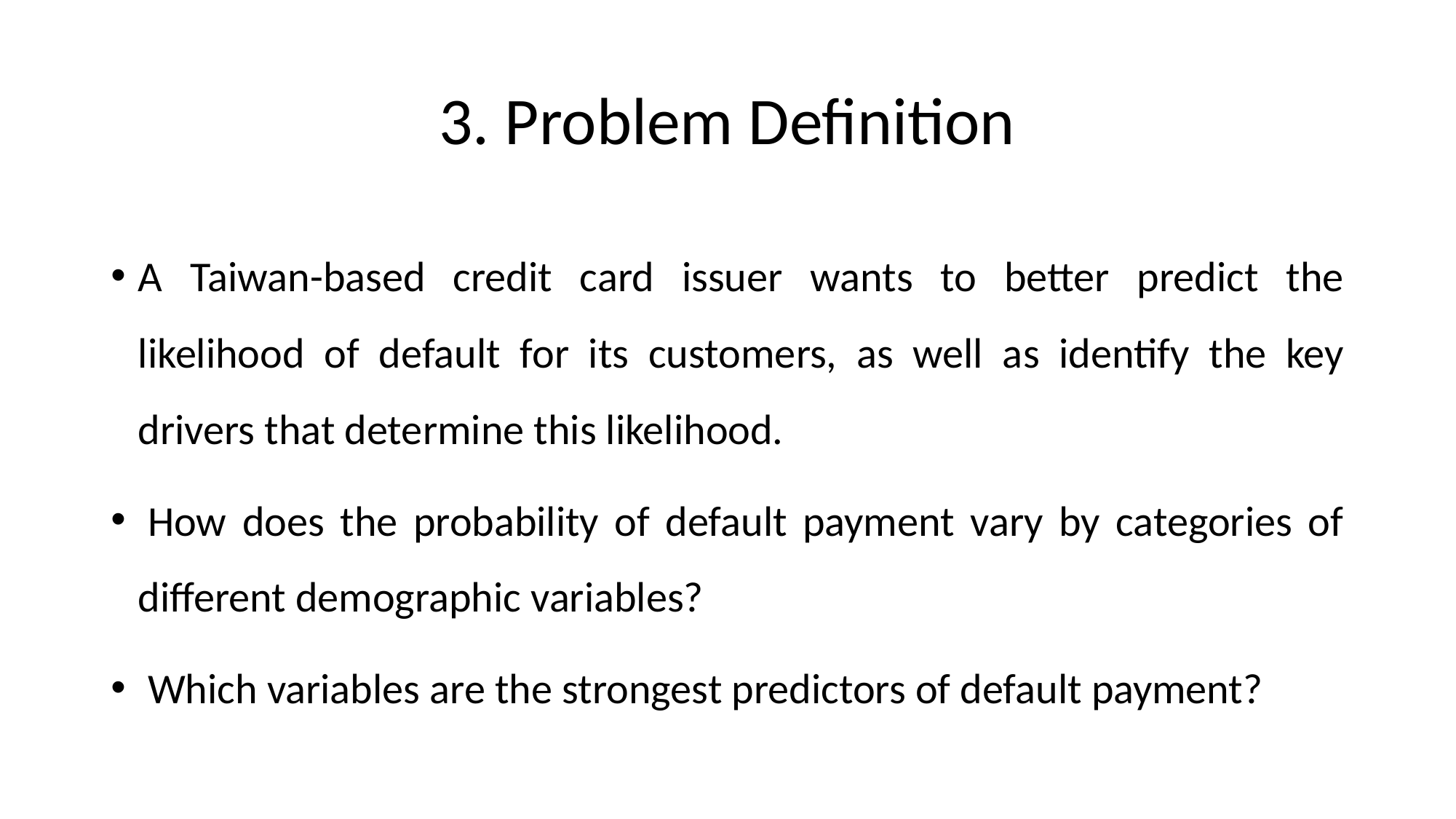

# 3. Problem Definition
A Taiwan-based credit card issuer wants to better predict the likelihood of default for its customers, as well as identify the key drivers that determine this likelihood.
 How does the probability of default payment vary by categories of different demographic variables?
 Which variables are the strongest predictors of default payment?